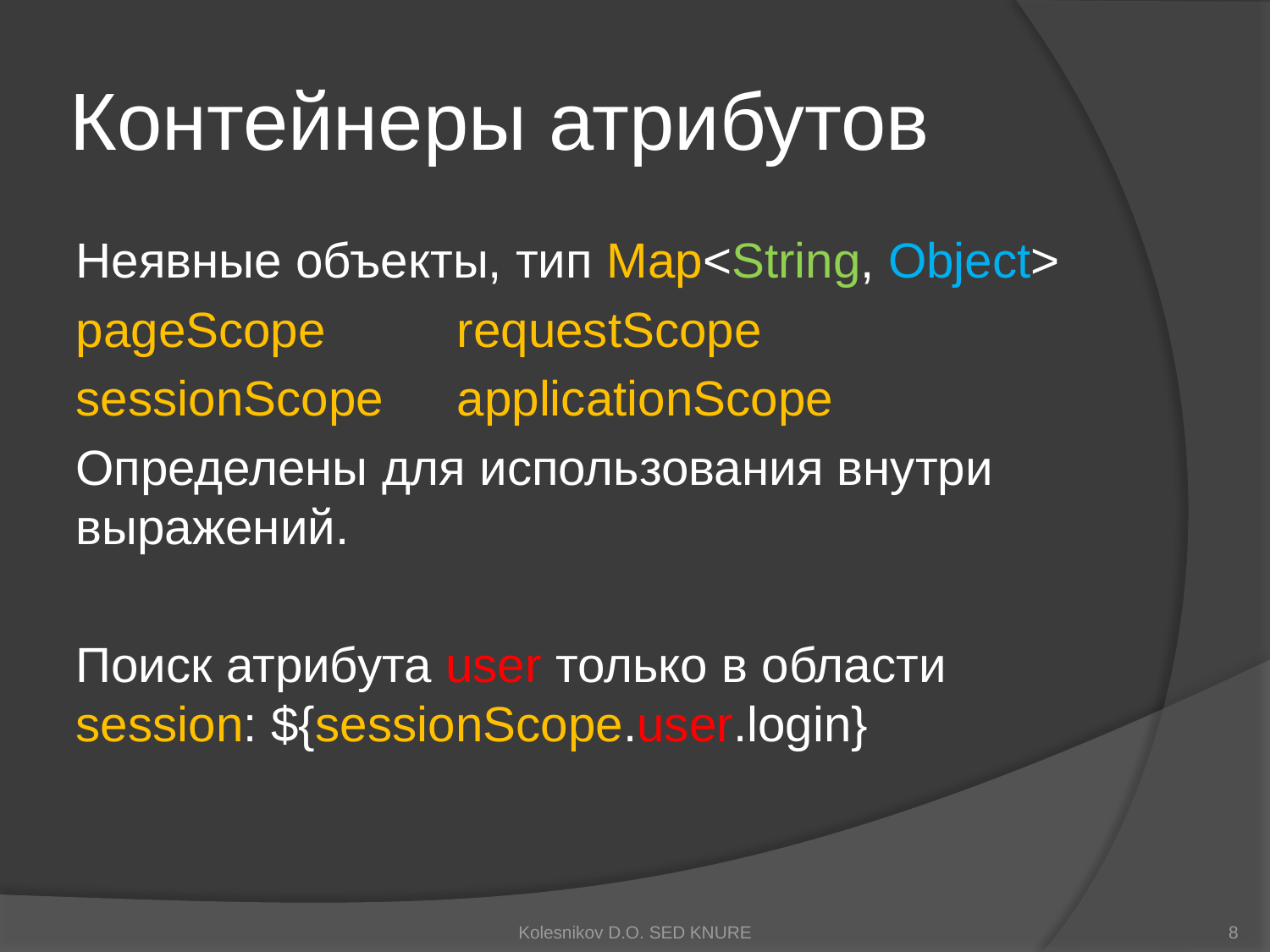

# Контейнеры атрибутов
Неявные объекты, тип Map<String, Object>
pageScope 	requestScope
sessionScope	applicationScope
Определены для использования внутри выражений.

Поиск атрибута user только в области session: ${sessionScope.user.login}
Kolesnikov D.O. SED KNURE
8